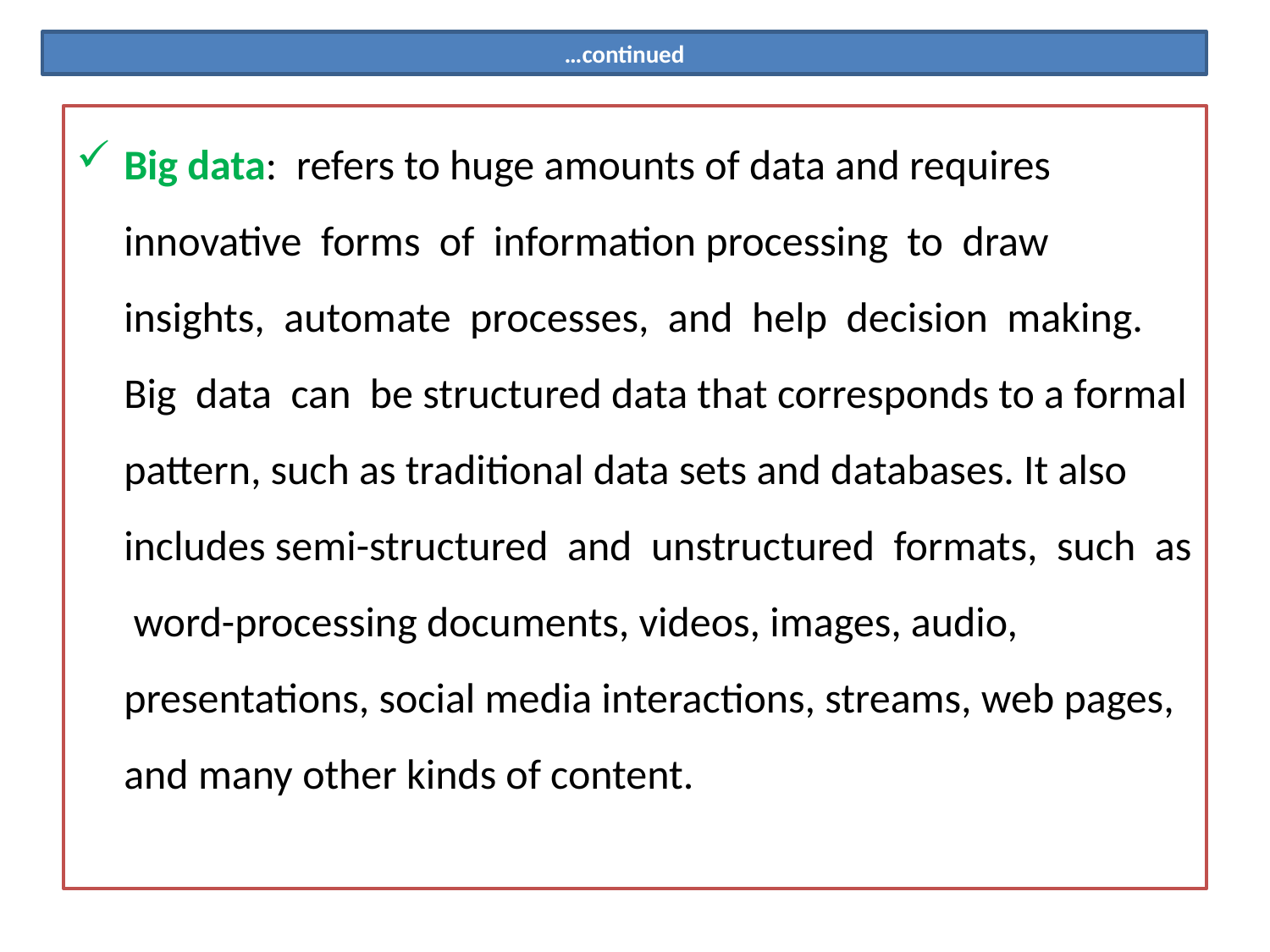

# …continued
Big data:  refers to huge amounts of data and requires innovative  forms  of  information processing  to  draw  insights,  automate  processes,  and  help  decision  making.  Big  data  can  be structured data that corresponds to a formal pattern, such as traditional data sets and databases. It also includes semi-structured  and  unstructured  formats,  such  as  word-processing documents, videos, images, audio, presentations, social media interactions, streams, web pages, and many other kinds of content.